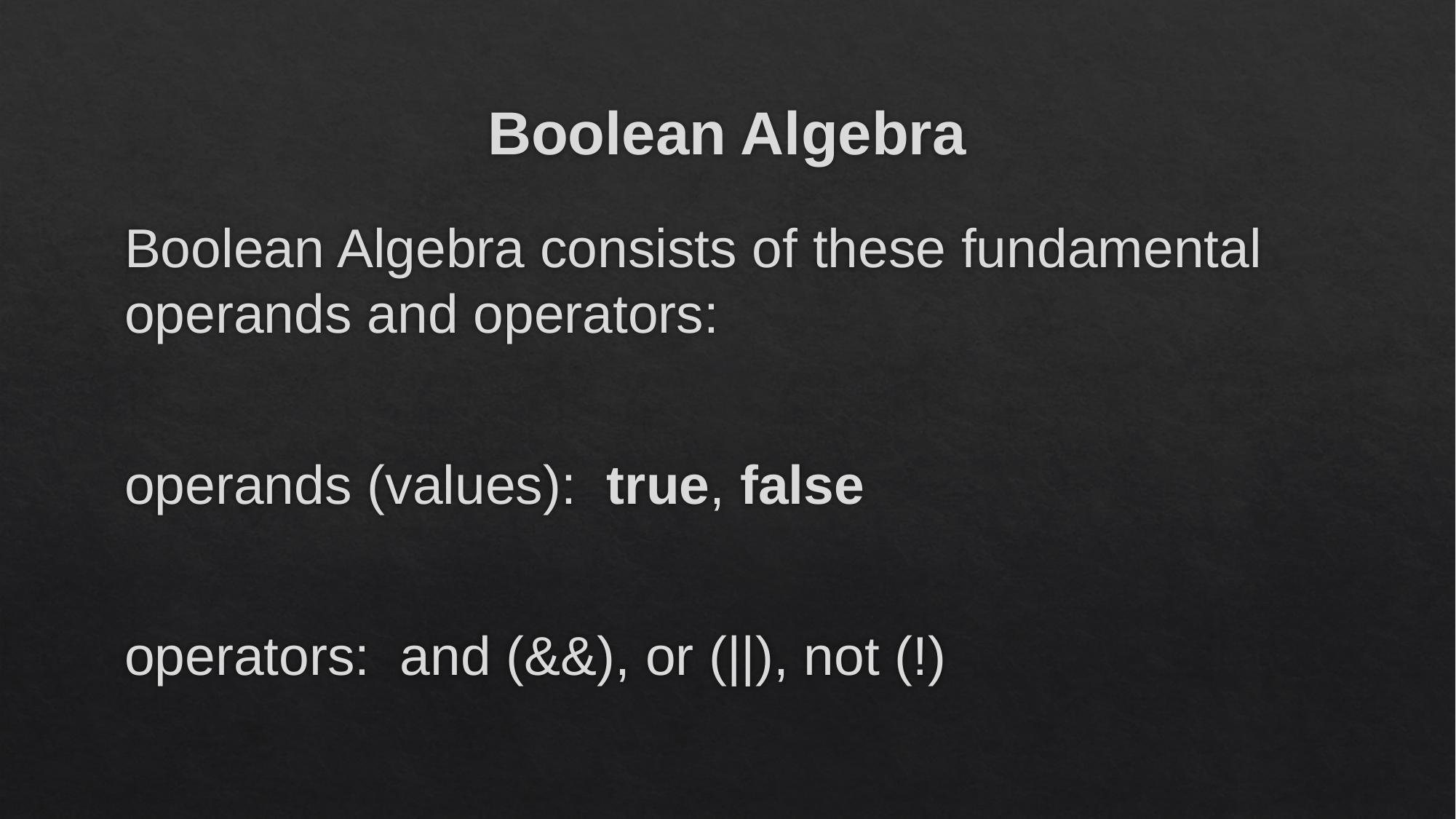

# Boolean Algebra
Boolean Algebra consists of these fundamental operands and operators:

operands (values):  true, false

operators:  and (&&), or (||), not (!)